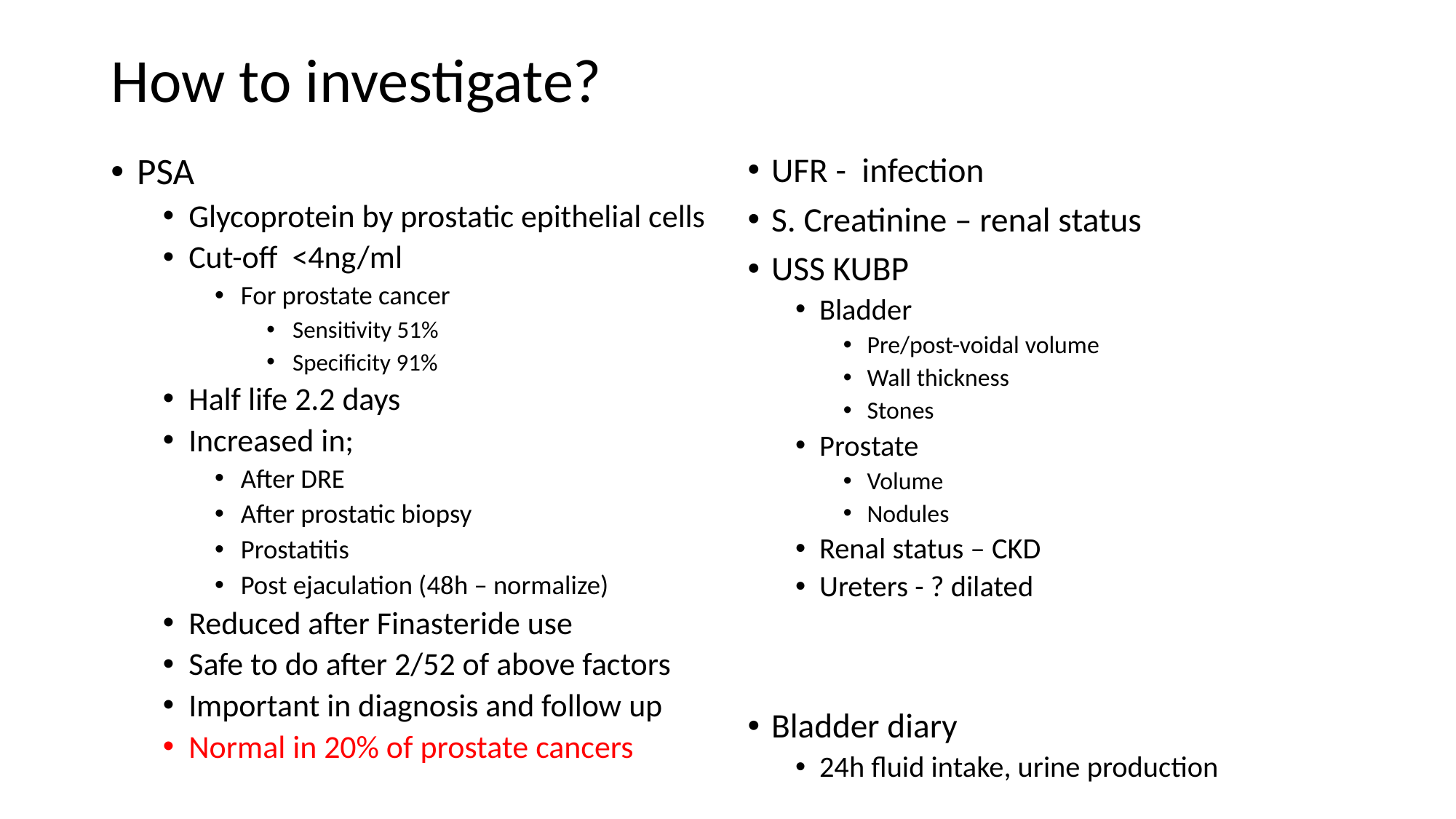

# How to investigate?
PSA
Glycoprotein by prostatic epithelial cells
Cut-off  <4ng/ml
For prostate cancer
Sensitivity 51%
Specificity 91%
Half life 2.2 days
Increased in;
After DRE
After prostatic biopsy
Prostatitis
Post ejaculation (48h – normalize)
Reduced after Finasteride use
Safe to do after 2/52 of above factors
Important in diagnosis and follow up
Normal in 20% of prostate cancers
UFR -  infection
S. Creatinine – renal status
USS KUBP
Bladder
Pre/post-voidal volume
Wall thickness
Stones
Prostate
Volume
Nodules
Renal status – CKD
Ureters - ? dilated

Bladder diary
24h fluid intake, urine production